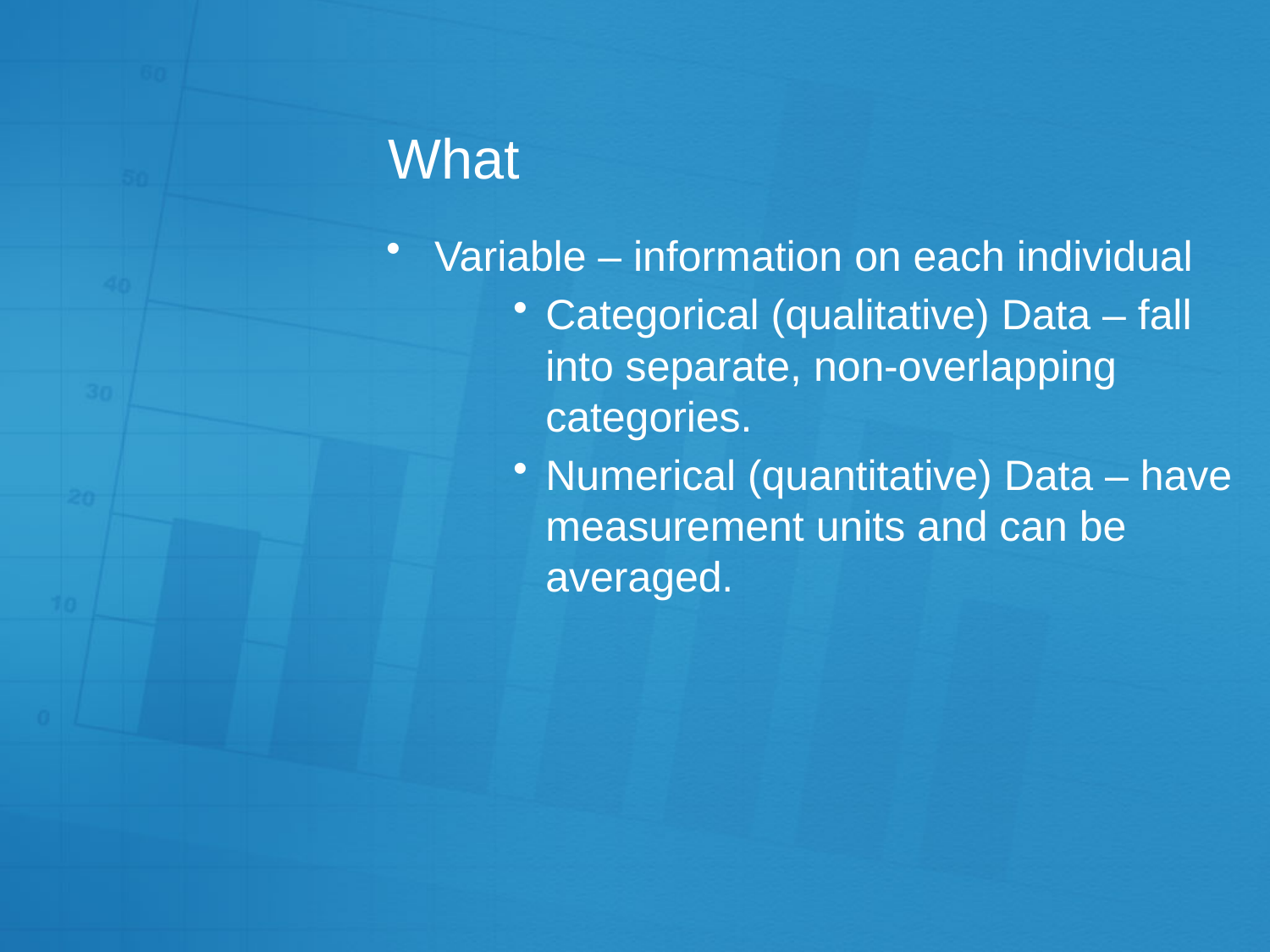

# What
Variable – information on each individual
Categorical (qualitative) Data – fall into separate, non-overlapping categories.
Numerical (quantitative) Data – have measurement units and can be averaged.